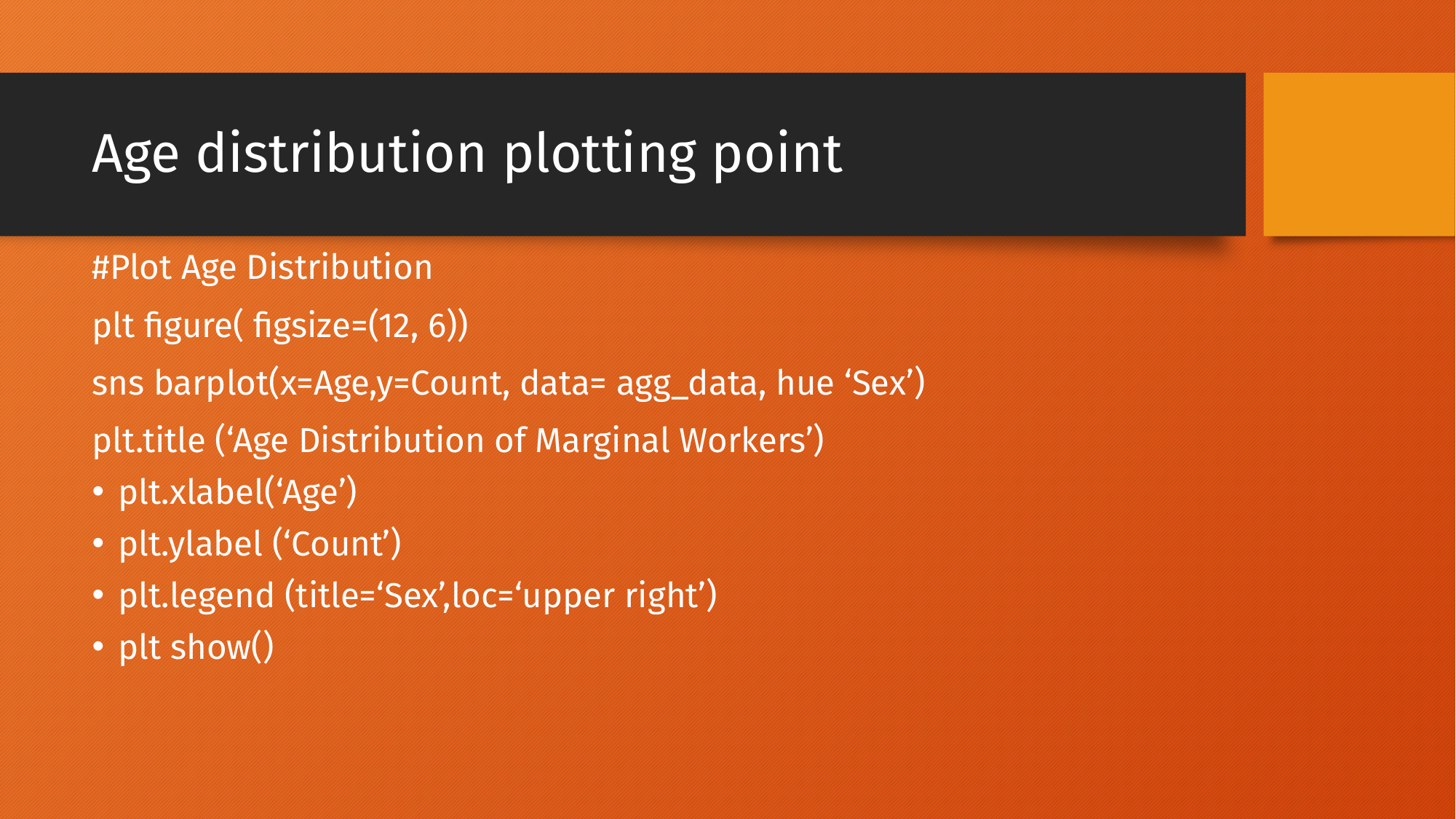

# Age distribution plotting point
#Plot Age Distribution
plt figure( figsize=(12, 6))
sns barplot(x=Age,y=Count, data= agg_data, hue ‘Sex’)
plt.title (‘Age Distribution of Marginal Workers’)
plt.xlabel(‘Age’)
plt.ylabel (‘Count’)
plt.legend (title=‘Sex’,loc=‘upper right’)
plt show()